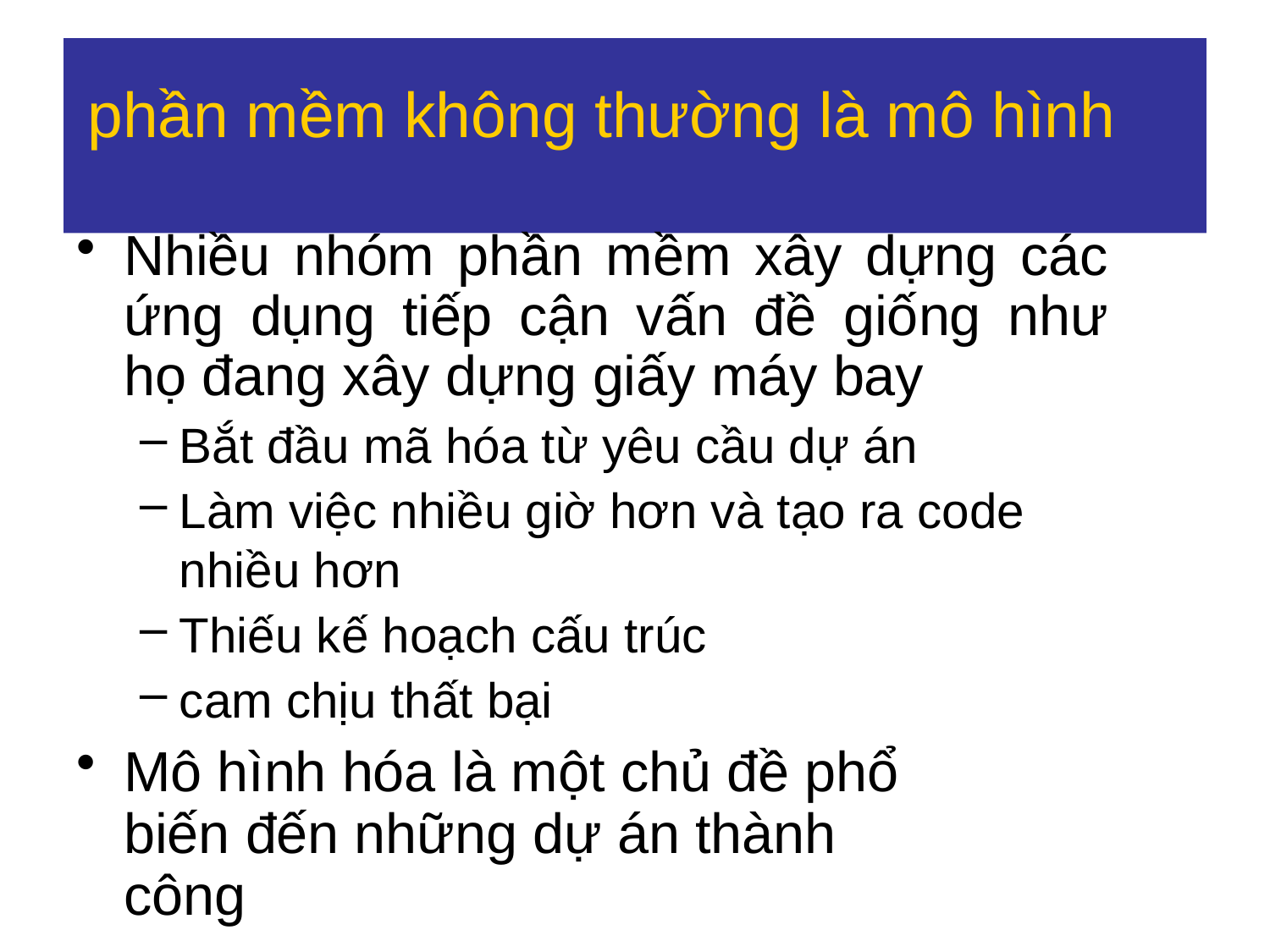

# phần mềm không thường là mô hình
Nhiều nhóm phần mềm xây dựng các ứng dụng tiếp cận vấn đề giống như họ đang xây dựng giấy máy bay
Bắt đầu mã hóa từ yêu cầu dự án
Làm việc nhiều giờ hơn và tạo ra code nhiều hơn
Thiếu kế hoạch cấu trúc
cam chịu thất bại
Mô hình hóa là một chủ đề phổ biến đến những dự án thành công